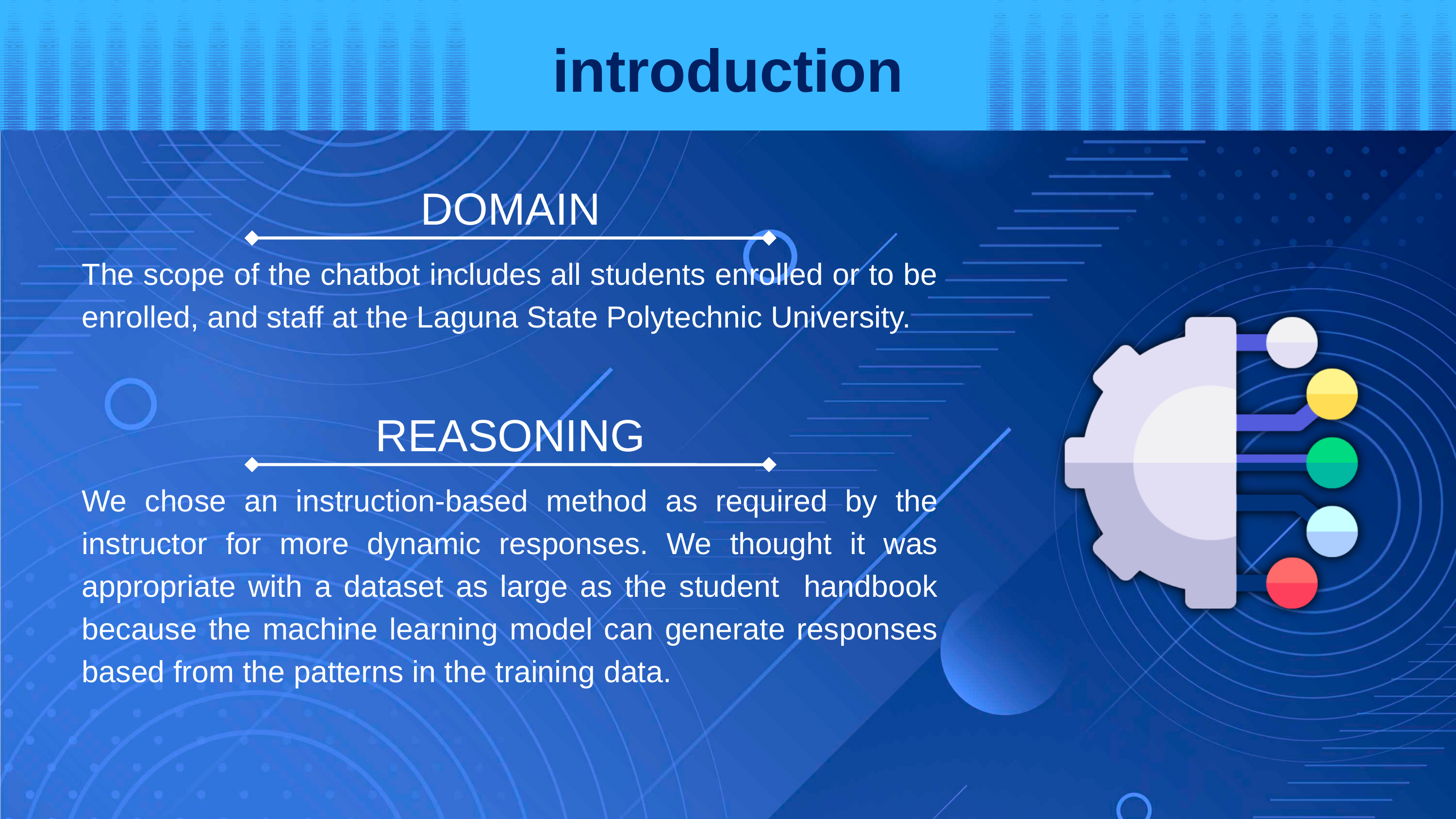

introduction
DOMAIN

The scope of the chatbot includes all students enrolled or to be enrolled, and staff at the Laguna State Polytechnic University.

REASONING

We chose an instruction-based method as required by the instructor for more dynamic responses. We thought it was appropriate with a dataset as large as the student  handbook because the machine learning model can generate responses based from the patterns in the training data.